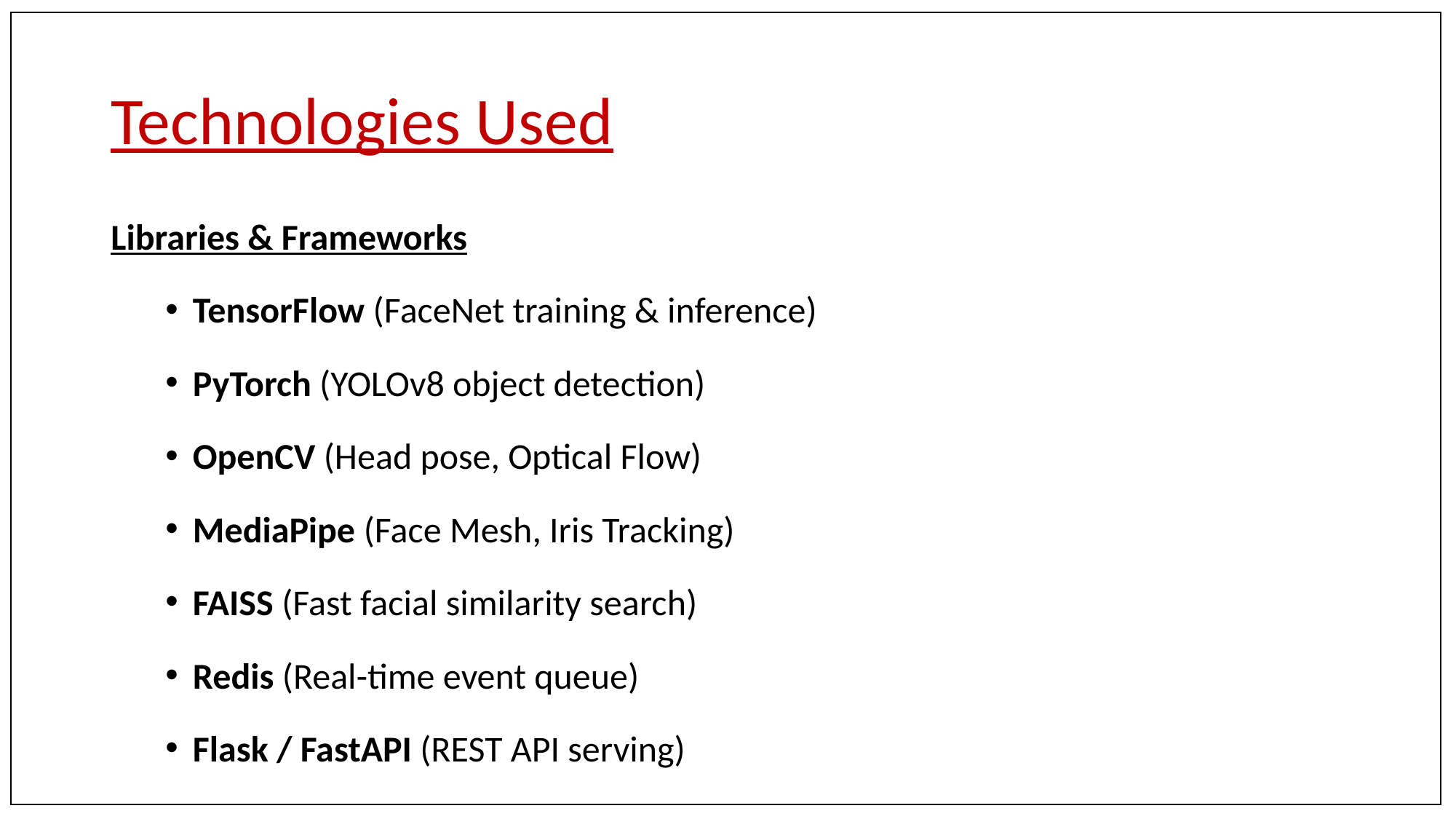

# Technologies Used
Libraries & Frameworks
TensorFlow (FaceNet training & inference)
PyTorch (YOLOv8 object detection)
OpenCV (Head pose, Optical Flow)
MediaPipe (Face Mesh, Iris Tracking)
FAISS (Fast facial similarity search)
Redis (Real-time event queue)
Flask / FastAPI (REST API serving)